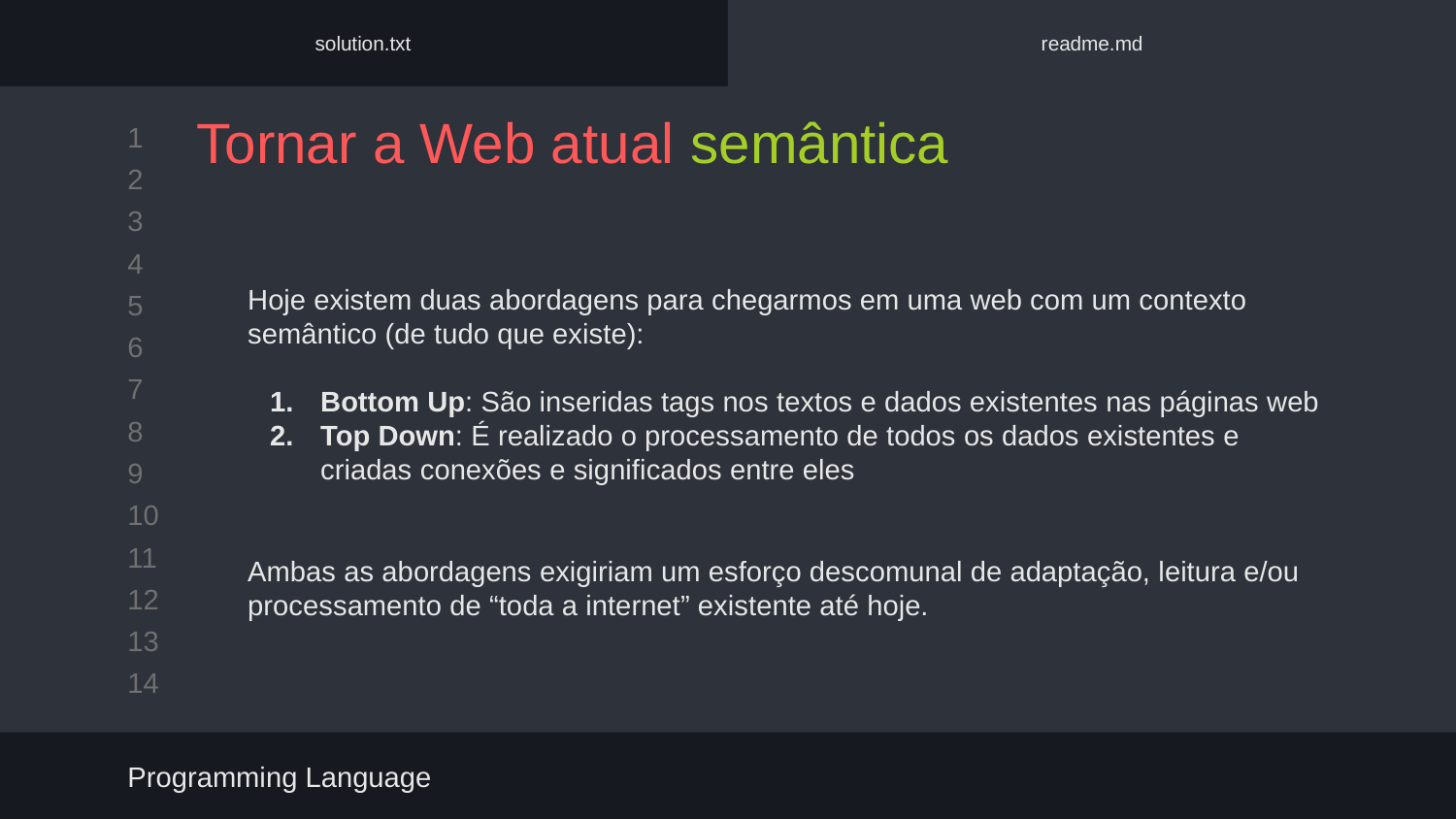

solution.txt
readme.md
# Tornar a Web atual semântica
Hoje existem duas abordagens para chegarmos em uma web com um contexto semântico (de tudo que existe):

Bottom Up: São inseridas tags nos textos e dados existentes nas páginas web
Top Down: É realizado o processamento de todos os dados existentes e criadas conexões e significados entre eles

Ambas as abordagens exigiriam um esforço descomunal de adaptação, leitura e/ou processamento de “toda a internet” existente até hoje.
Programming Language